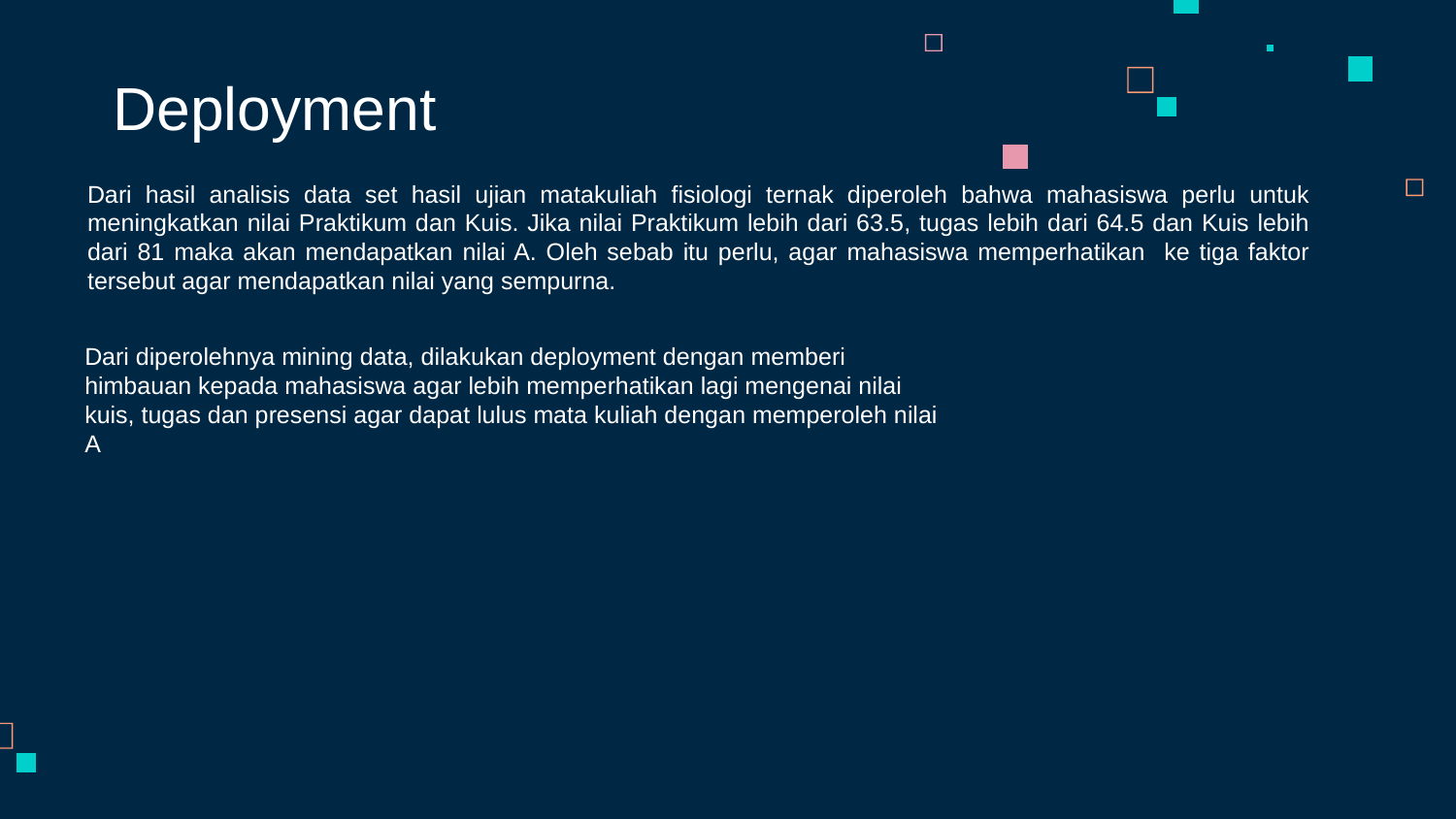

# Deployment
Dari hasil analisis data set hasil ujian matakuliah fisiologi ternak diperoleh bahwa mahasiswa perlu untuk meningkatkan nilai Praktikum dan Kuis. Jika nilai Praktikum lebih dari 63.5, tugas lebih dari 64.5 dan Kuis lebih dari 81 maka akan mendapatkan nilai A. Oleh sebab itu perlu, agar mahasiswa memperhatikan  ke tiga faktor tersebut agar mendapatkan nilai yang sempurna.

Dari diperolehnya mining data, dilakukan deployment dengan memberi himbauan kepada mahasiswa agar lebih memperhatikan lagi mengenai nilai kuis, tugas dan presensi agar dapat lulus mata kuliah dengan memperoleh nilai A